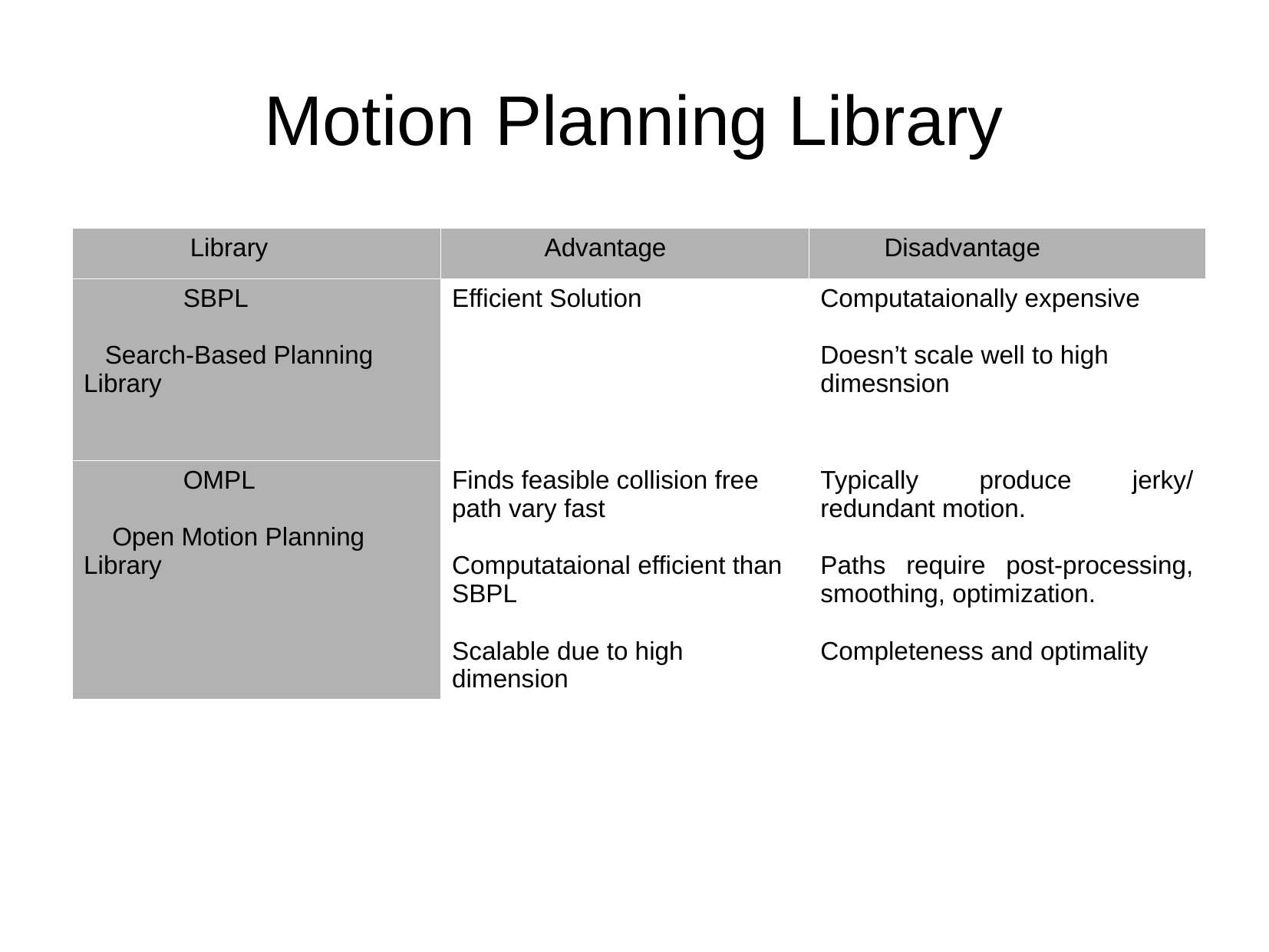

Motion Planning Library

| Library | Advantage | Disadvantage |
| --- | --- | --- |
| SBPL Search-Based Planning Library | Efficient Solution | Computataionally expensive Doesn’t scale well to high dimesnsion |
| OMPL Open Motion Planning Library | Finds feasible collision free path vary fast Computataional efficient than SBPL Scalable due to high dimension | Typically produce jerky/ redundant motion. Paths require post-processing, smoothing, optimization. Completeness and optimality |